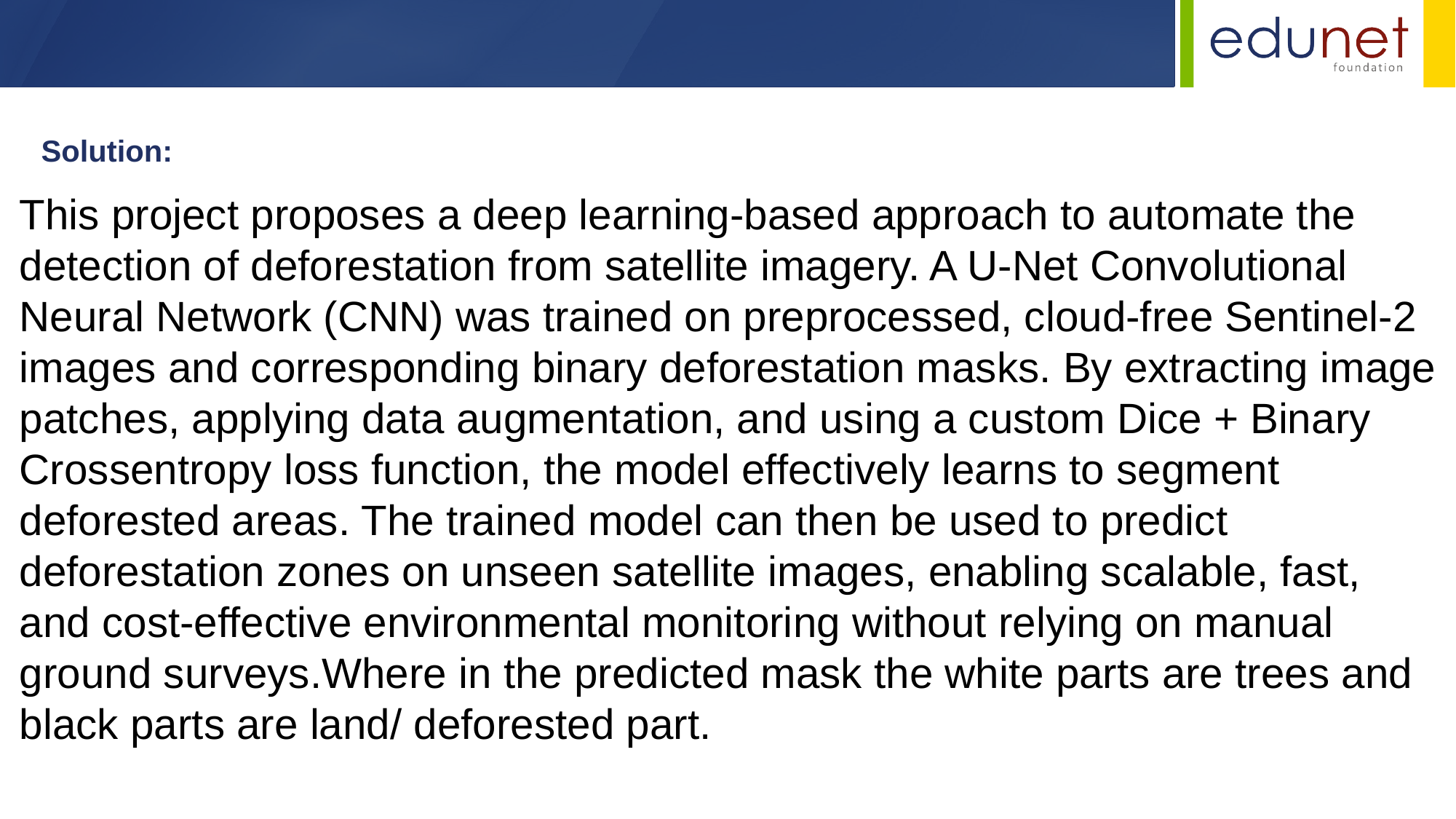

Solution:
This project proposes a deep learning-based approach to automate the detection of deforestation from satellite imagery. A U-Net Convolutional Neural Network (CNN) was trained on preprocessed, cloud-free Sentinel-2 images and corresponding binary deforestation masks. By extracting image patches, applying data augmentation, and using a custom Dice + Binary Crossentropy loss function, the model effectively learns to segment deforested areas. The trained model can then be used to predict deforestation zones on unseen satellite images, enabling scalable, fast, and cost-effective environmental monitoring without relying on manual ground surveys.Where in the predicted mask the white parts are trees and black parts are land/ deforested part.